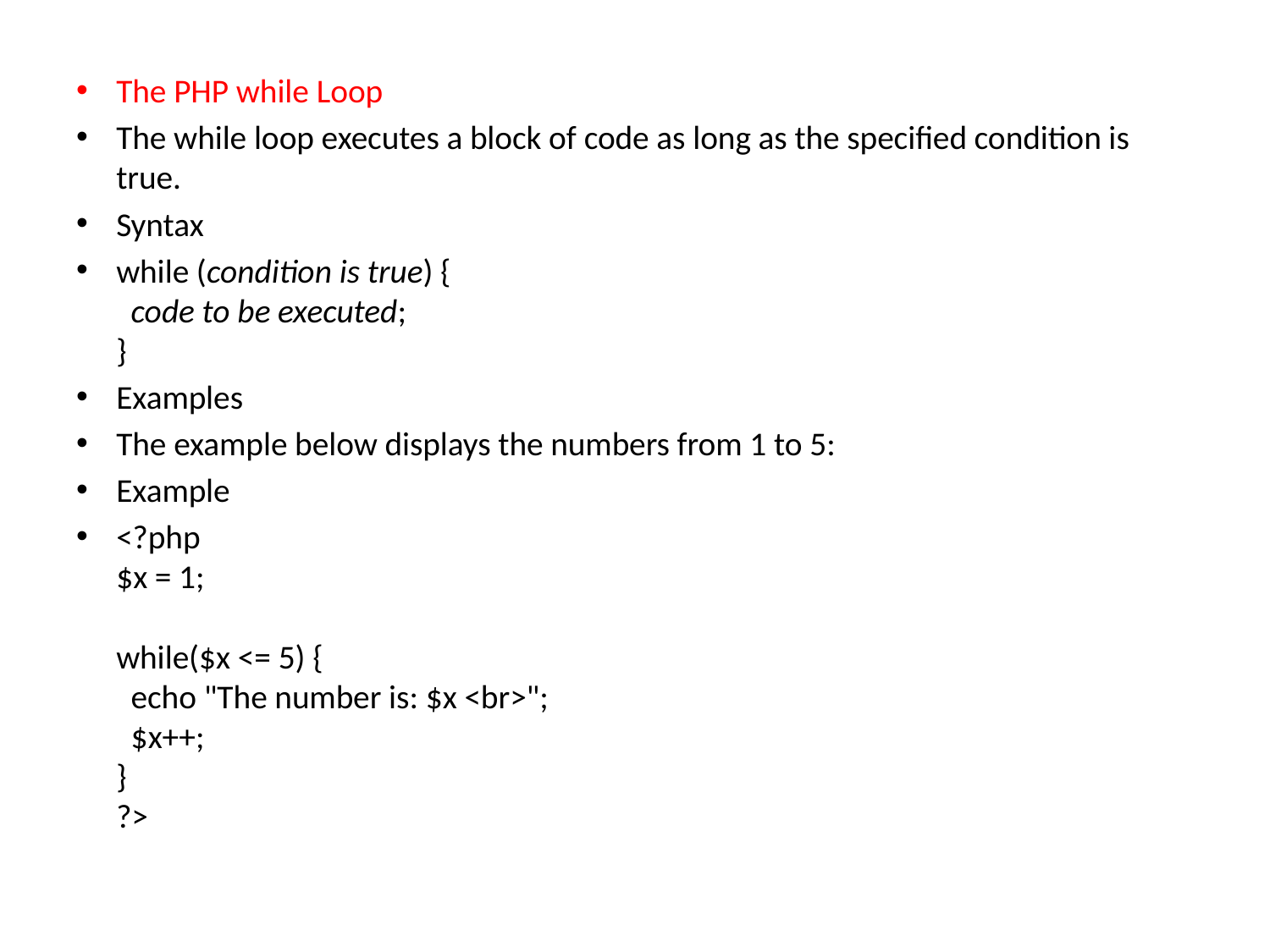

The PHP while Loop
The while loop executes a block of code as long as the specified condition is true.
Syntax
while (condition is true) {
  code to be executed;
}
Examples
The example below displays the numbers from 1 to 5:
Example
<?php
$x = 1;
while($x <= 5) {
  echo "The number is: $x <br>";
  $x++;
}
?>